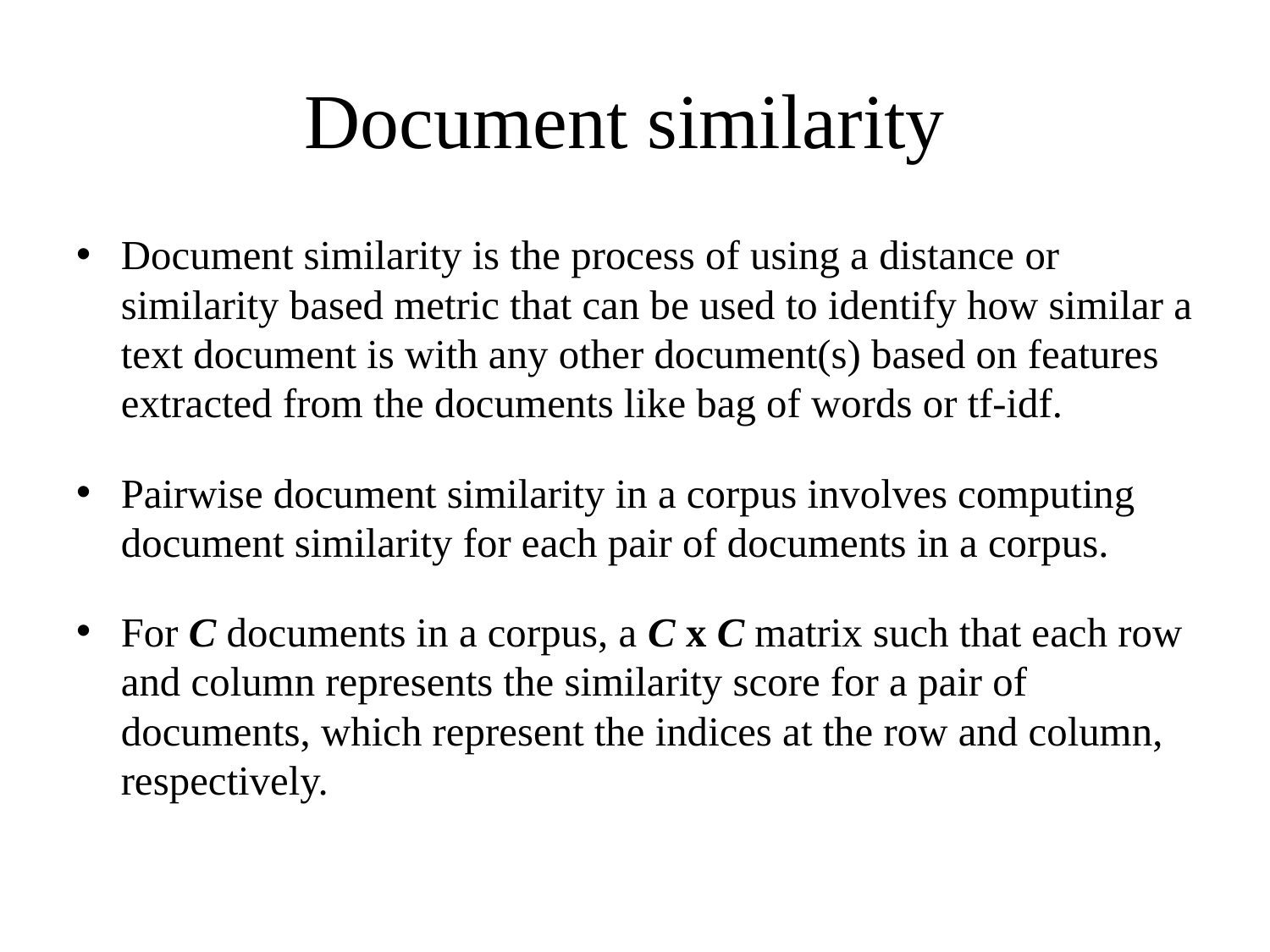

# Document similarity
Document similarity is the process of using a distance or similarity based metric that can be used to identify how similar a text document is with any other document(s) based on features extracted from the documents like bag of words or tf-idf.

Pairwise document similarity in a corpus involves computing document similarity for each pair of documents in a corpus.

For C documents in a corpus, a C x C matrix such that each row and column represents the similarity score for a pair of documents, which represent the indices at the row and column, respectively.